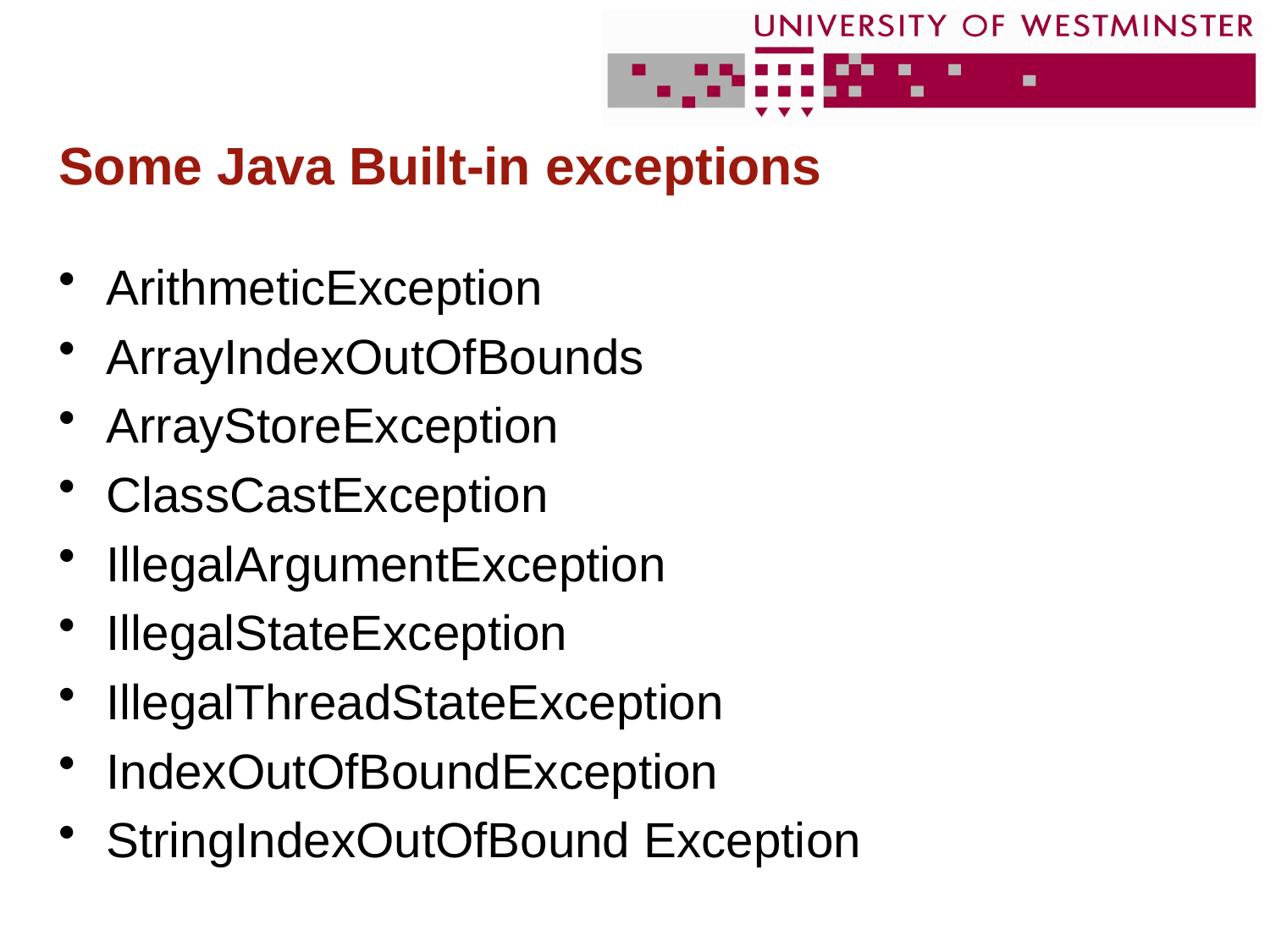

# Some Java Built-in exceptions
ArithmeticException
ArrayIndexOutOfBounds
ArrayStoreException
ClassCastException
IllegalArgumentException
IllegalStateException
IllegalThreadStateException
IndexOutOfBoundException
StringIndexOutOfBound Exception